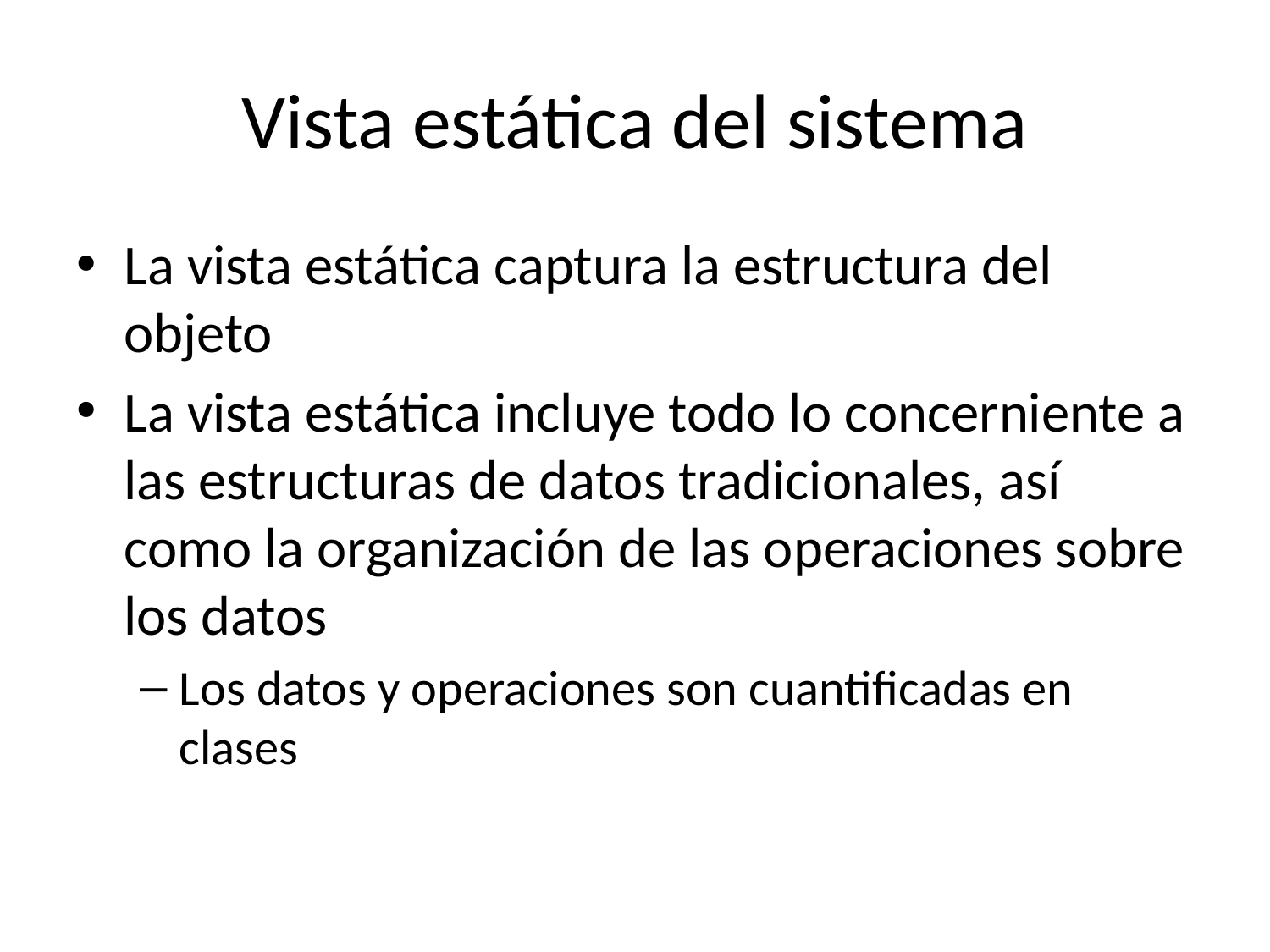

# Vista estática del sistema
La vista estática captura la estructura del objeto
La vista estática incluye todo lo concerniente a las estructuras de datos tradicionales, así como la organización de las operaciones sobre los datos
Los datos y operaciones son cuantificadas en clases